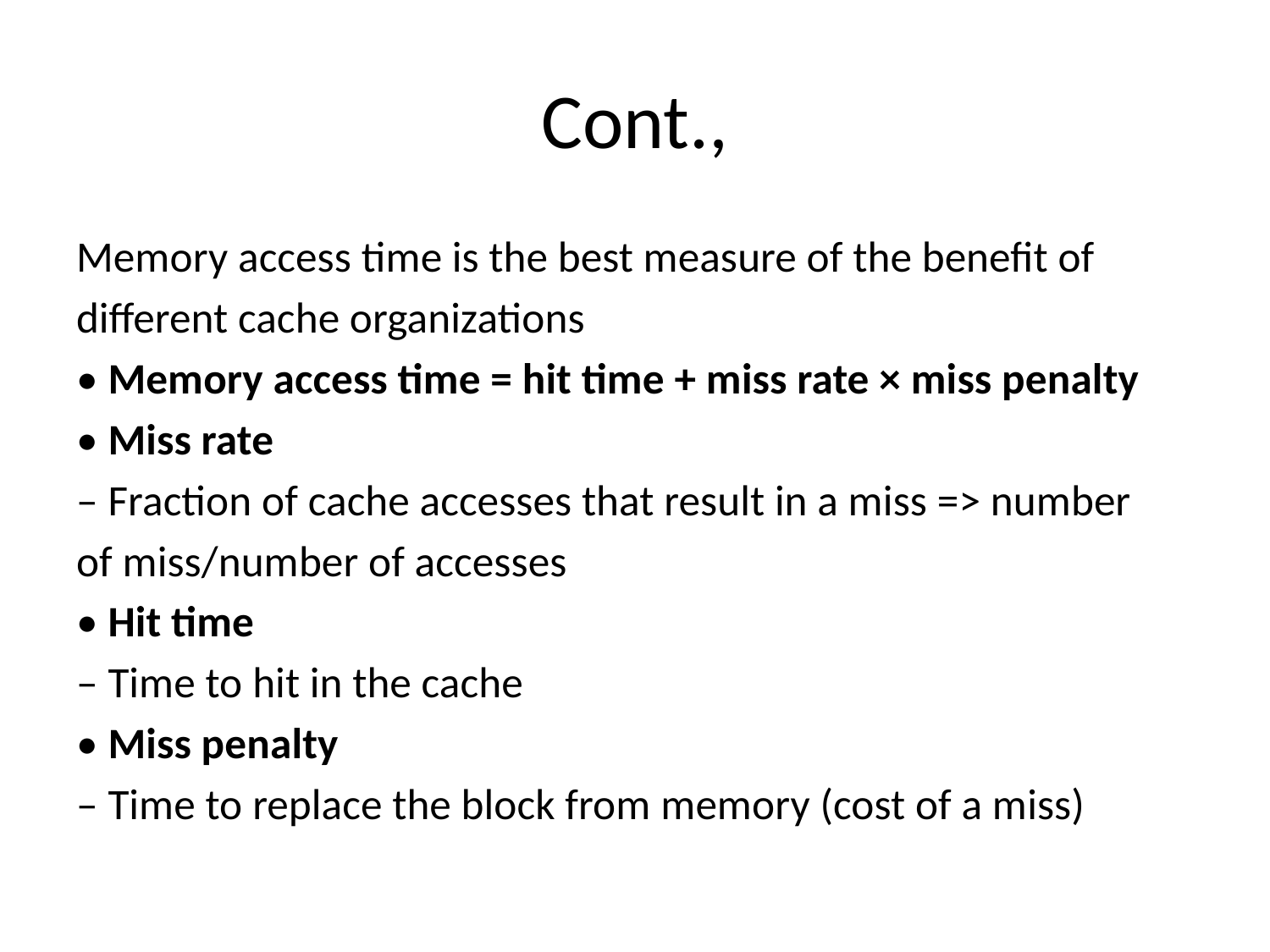

# Cont.,
Memory access time is the best measure of the benefit of
different cache organizations
• Memory access time = hit time + miss rate × miss penalty
• Miss rate
– Fraction of cache accesses that result in a miss => number
of miss/number of accesses
• Hit time
– Time to hit in the cache
• Miss penalty
– Time to replace the block from memory (cost of a miss)